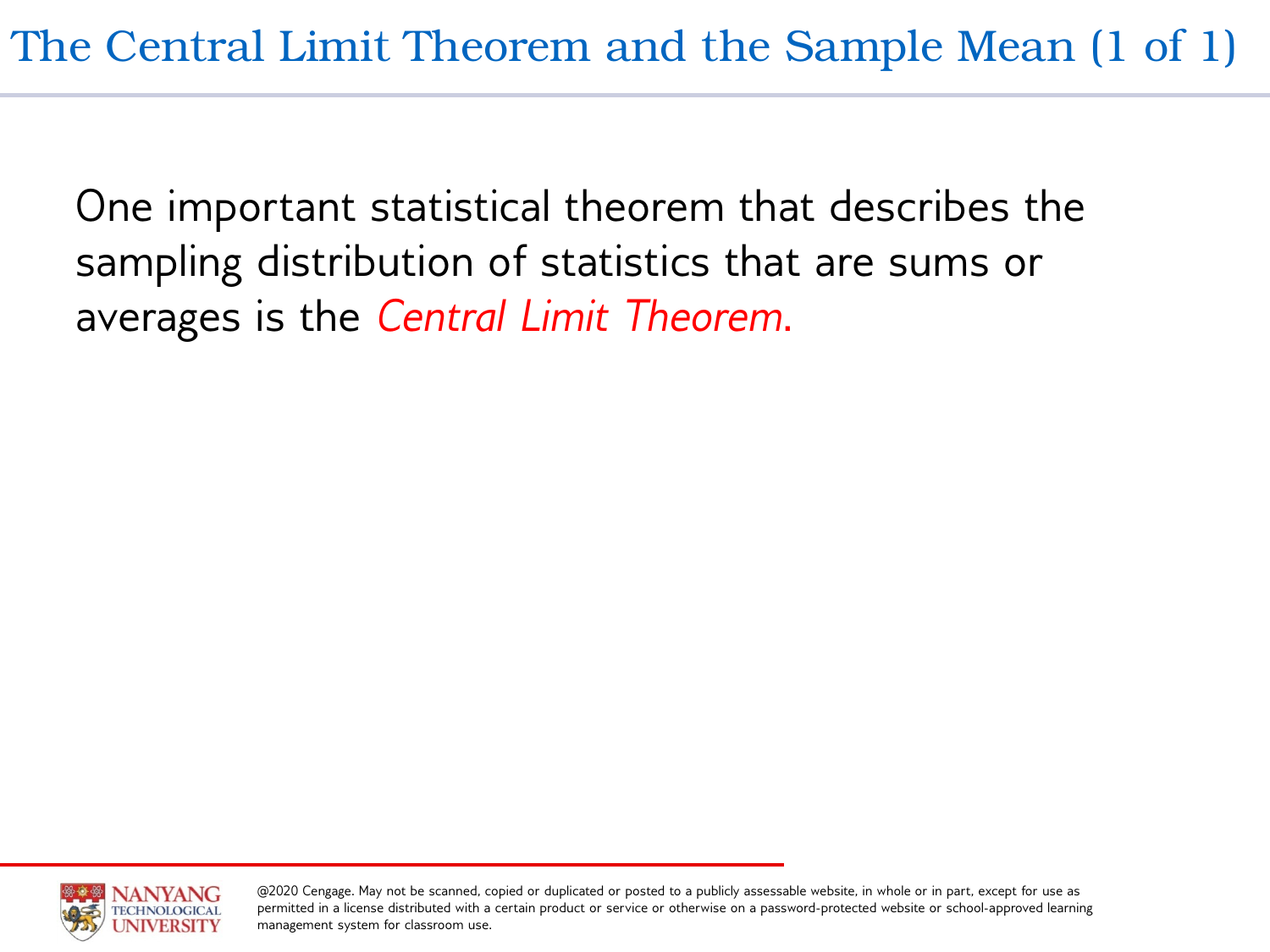

# The Central Limit Theorem and the Sample Mean (1 of 1)
One important statistical theorem that describes the sampling distribution of statistics that are sums or averages is the Central Limit Theorem.